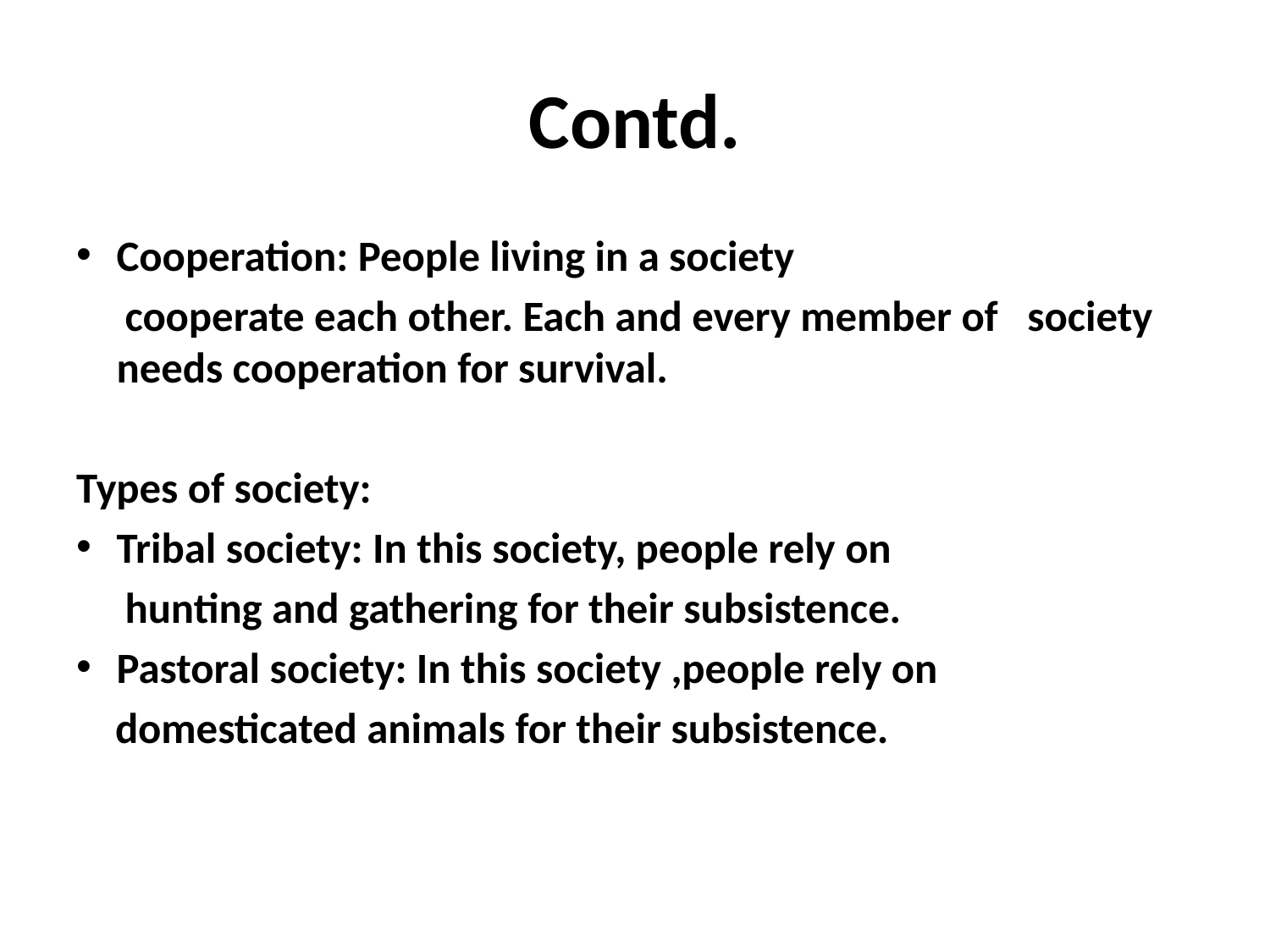

# Contd.
Cooperation: People living in a society
     cooperate each other. Each and every member of   society needs cooperation for survival.

Types of society:
Tribal society: In this society, people rely on
     hunting and gathering for their subsistence.
Pastoral society: In this society ,people rely on
    domesticated animals for their subsistence.